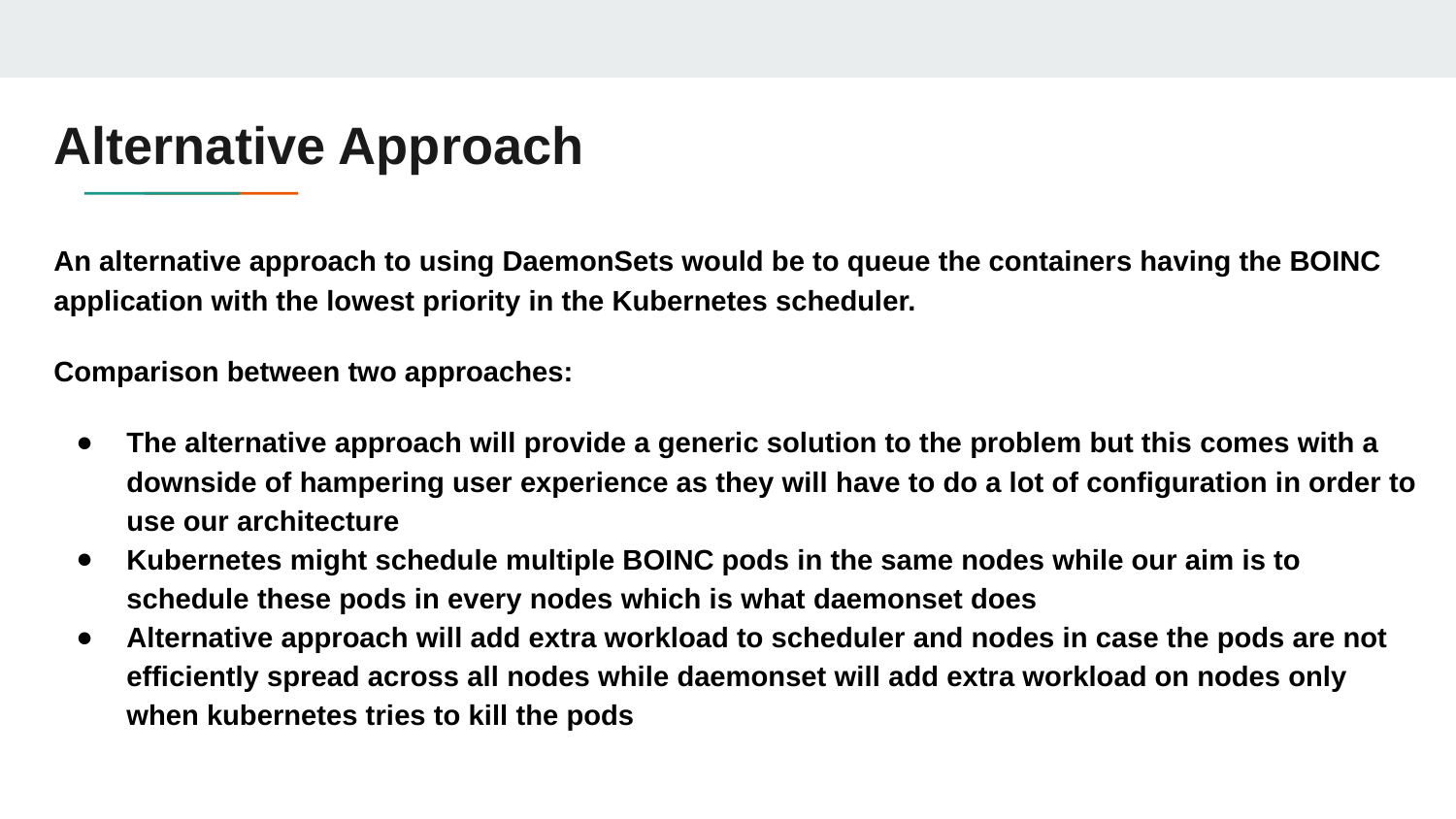

# Alternative Approach
An alternative approach to using DaemonSets would be to queue the containers having the BOINC application with the lowest priority in the Kubernetes scheduler.
Comparison between two approaches:
The alternative approach will provide a generic solution to the problem but this comes with a downside of hampering user experience as they will have to do a lot of configuration in order to use our architecture
Kubernetes might schedule multiple BOINC pods in the same nodes while our aim is to schedule these pods in every nodes which is what daemonset does
Alternative approach will add extra workload to scheduler and nodes in case the pods are not efficiently spread across all nodes while daemonset will add extra workload on nodes only when kubernetes tries to kill the pods